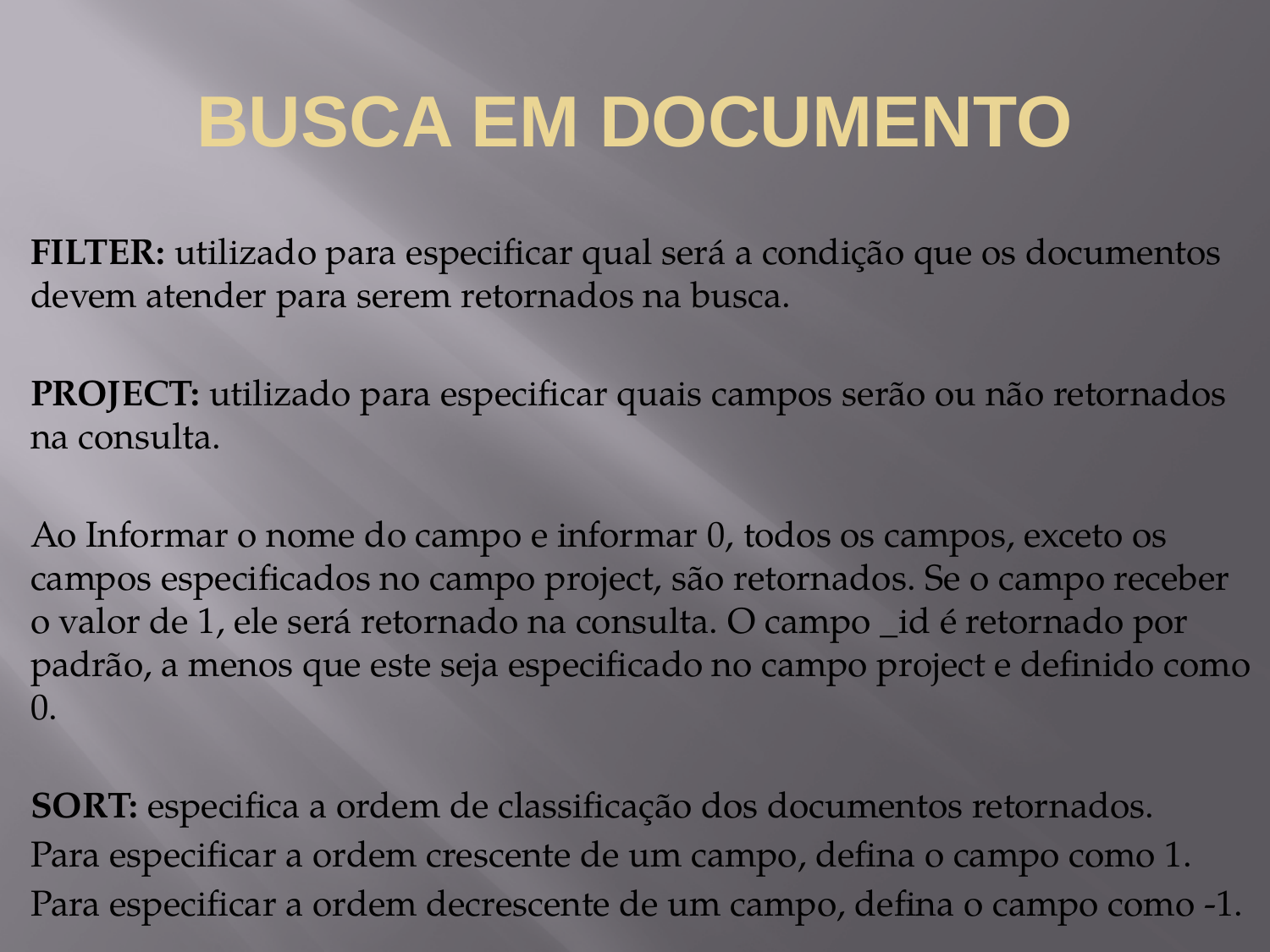

# BUSCA EM DOCUMENTO
FILTER: utilizado para especificar qual será a condição que os documentos devem atender para serem retornados na busca.

PROJECT: utilizado para especificar quais campos serão ou não retornados na consulta.

Ao Informar o nome do campo e informar 0, todos os campos, exceto os campos especificados no campo project, são retornados. Se o campo receber o valor de 1, ele será retornado na consulta. O campo _id é retornado por padrão, a menos que este seja especificado no campo project e definido como 0.

SORT: especifica a ordem de classificação dos documentos retornados.
Para especificar a ordem crescente de um campo, defina o campo como 1.
Para especificar a ordem decrescente de um campo, defina o campo como -1.